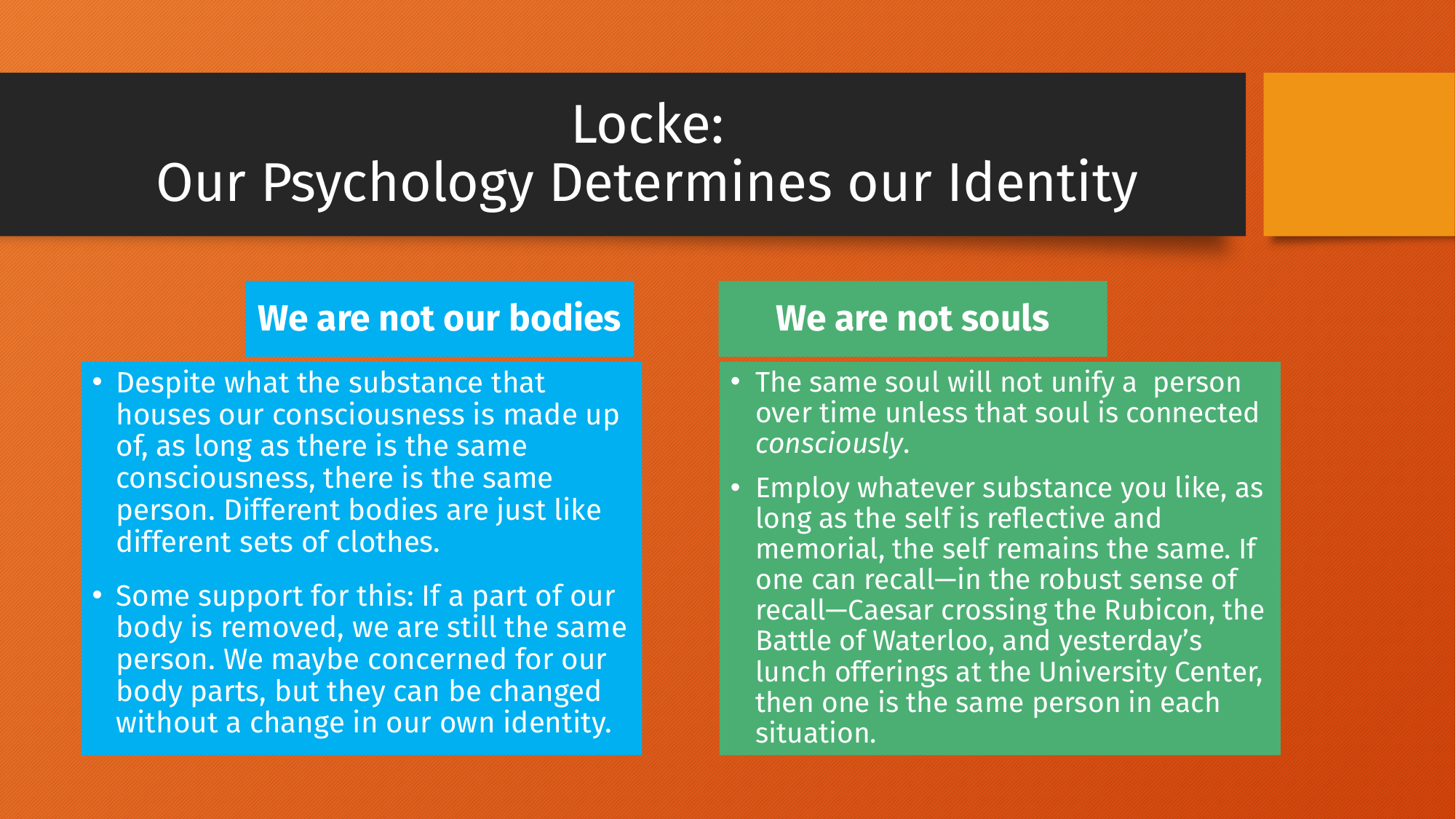

# Locke: Our Psychology Determines our Identity
We are not souls
We are not our bodies
Despite what the substance that houses our consciousness is made up of, as long as there is the same consciousness, there is the same person. Different bodies are just like different sets of clothes.
Some support for this: If a part of our body is removed, we are still the same person. We maybe concerned for our body parts, but they can be changed without a change in our own identity.
The same soul will not unify a  person over time unless that soul is connected consciously.
Employ whatever substance you like, as long as the self is reflective and memorial, the self remains the same. If one can recall—in the robust sense of recall—Caesar crossing the Rubicon, the Battle of Waterloo, and yesterday’s lunch offerings at the University Center, then one is the same person in each situation.